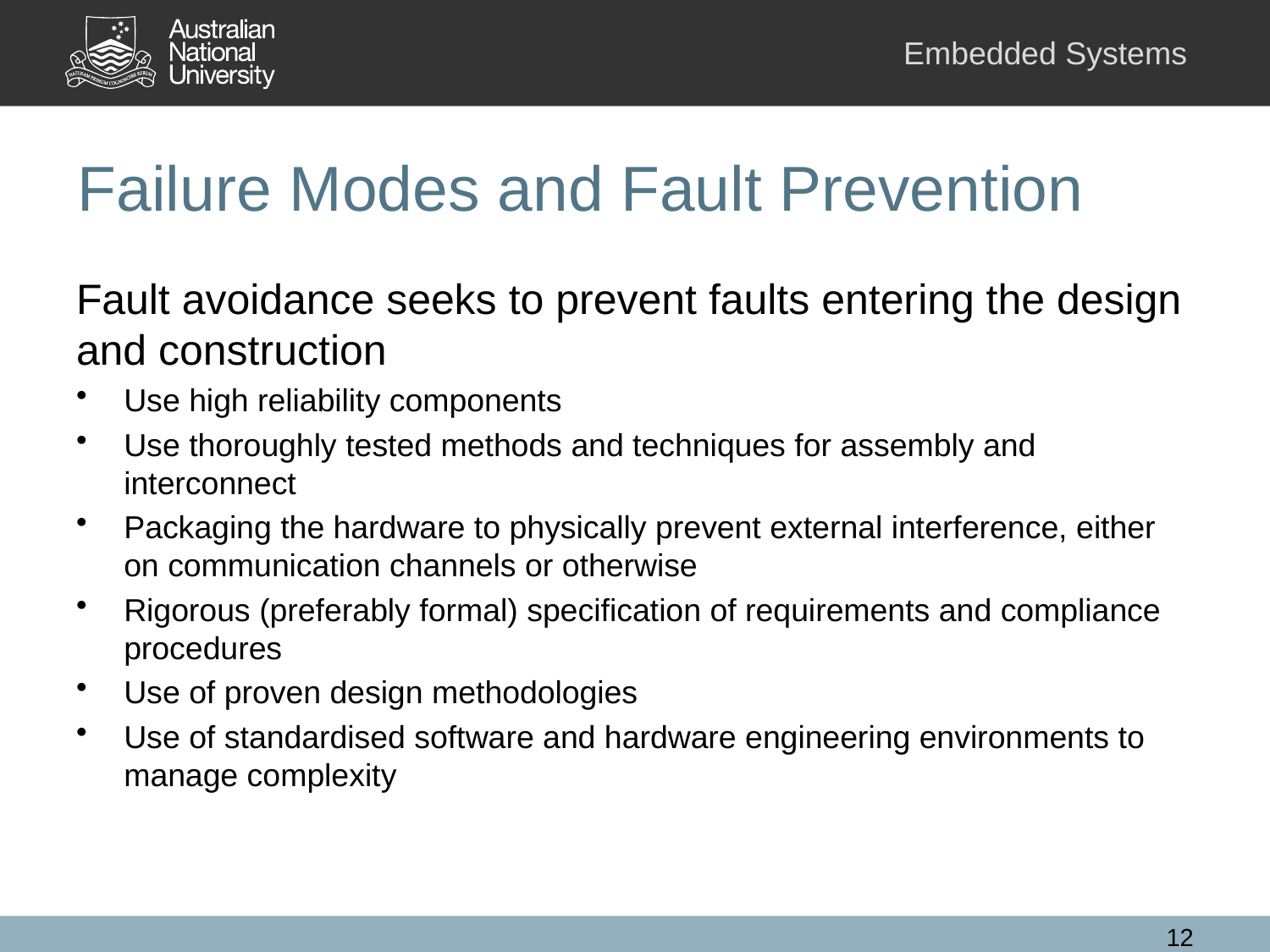

# Failure Modes and Fault Prevention
Fault avoidance seeks to prevent faults entering the design and construction
Use high reliability components
Use thoroughly tested methods and techniques for assembly and interconnect
Packaging the hardware to physically prevent external interference, either on communication channels or otherwise
Rigorous (preferably formal) specification of requirements and compliance procedures
Use of proven design methodologies
Use of standardised software and hardware engineering environments to manage complexity
12